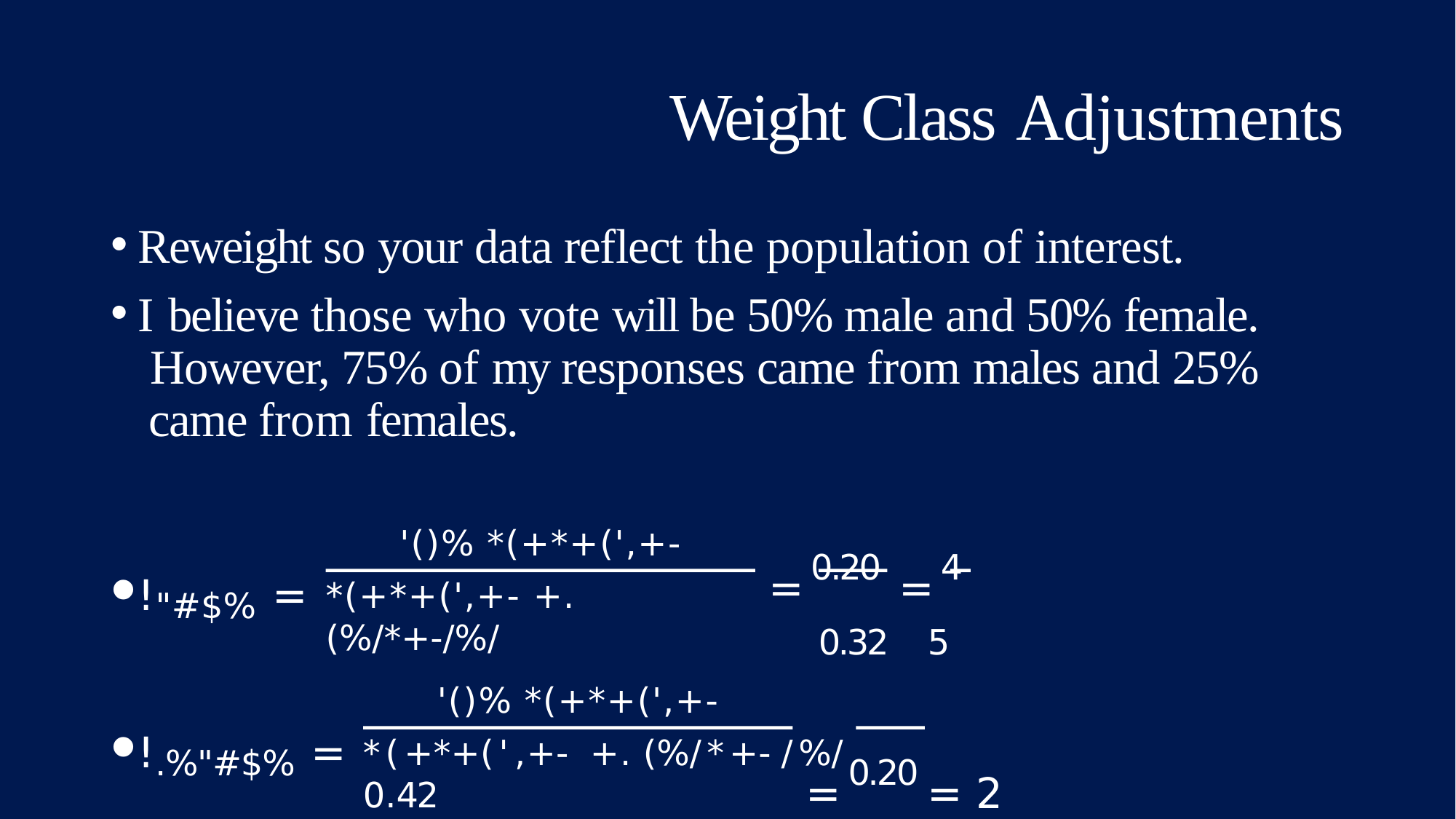

# Weight Class Adjustments
Reweight so your data reflect the population of interest.
I believe those who vote will be 50% male and 50% female.  However, 75% of my responses came from males and 25%  came from females.
= 0.20  = 4
0.32	5

= 0.20 = 2
'()% *(+*+(',+-
!"#$% =

*(+*+(',+- +. (%/*+-/%/
'()% *(+*+(',+-
!.%"#$% =

*(+*+(',+- +. (%/*+-/%/	0.42